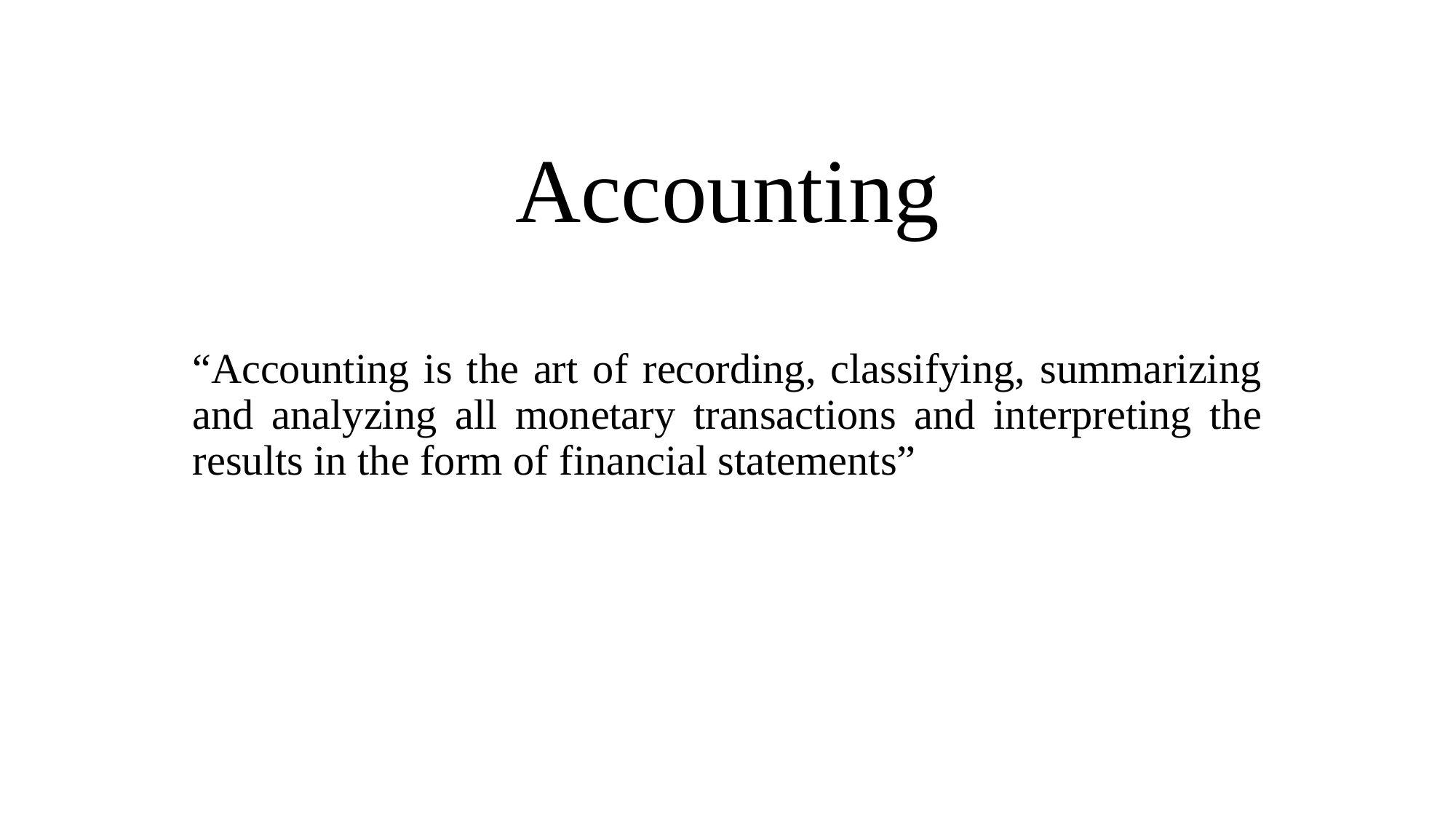

# Accounting

“Accounting is the art of recording, classifying, summarizing and analyzing all monetary transactions and interpreting the results in the form of financial statements”